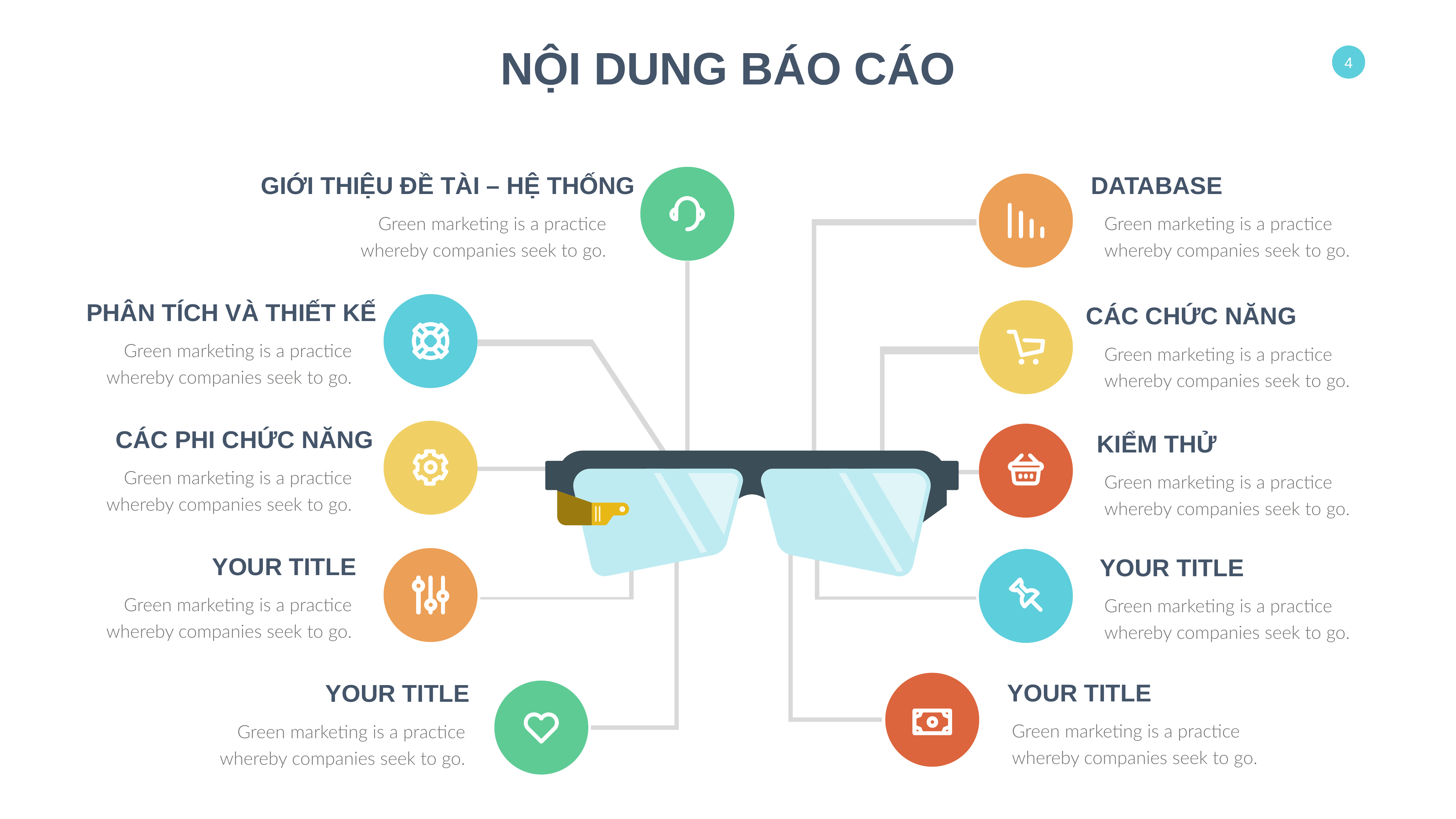

NỘI DUNG BÁO CÁO
GIỚI THIỆU ĐỀ TÀI – HỆ THỐNG
DATABASE

Green marketing is a practice whereby companies seek to go.
Green marketing is a practice whereby companies seek to go.

PHÂN TÍCH VÀ THIẾT KẾ

CÁC CHỨC NĂNG

Green marketing is a practice whereby companies seek to go.
Green marketing is a practice whereby companies seek to go.

CÁC PHI CHỨC NĂNG

KIỂM THỬ

Green marketing is a practice whereby companies seek to go.
Green marketing is a practice whereby companies seek to go.

YOUR TITLE

YOUR TITLE

Green marketing is a practice whereby companies seek to go.
Green marketing is a practice whereby companies seek to go.

YOUR TITLE
YOUR TITLE

Green marketing is a practice whereby companies seek to go.
Green marketing is a practice whereby companies seek to go.